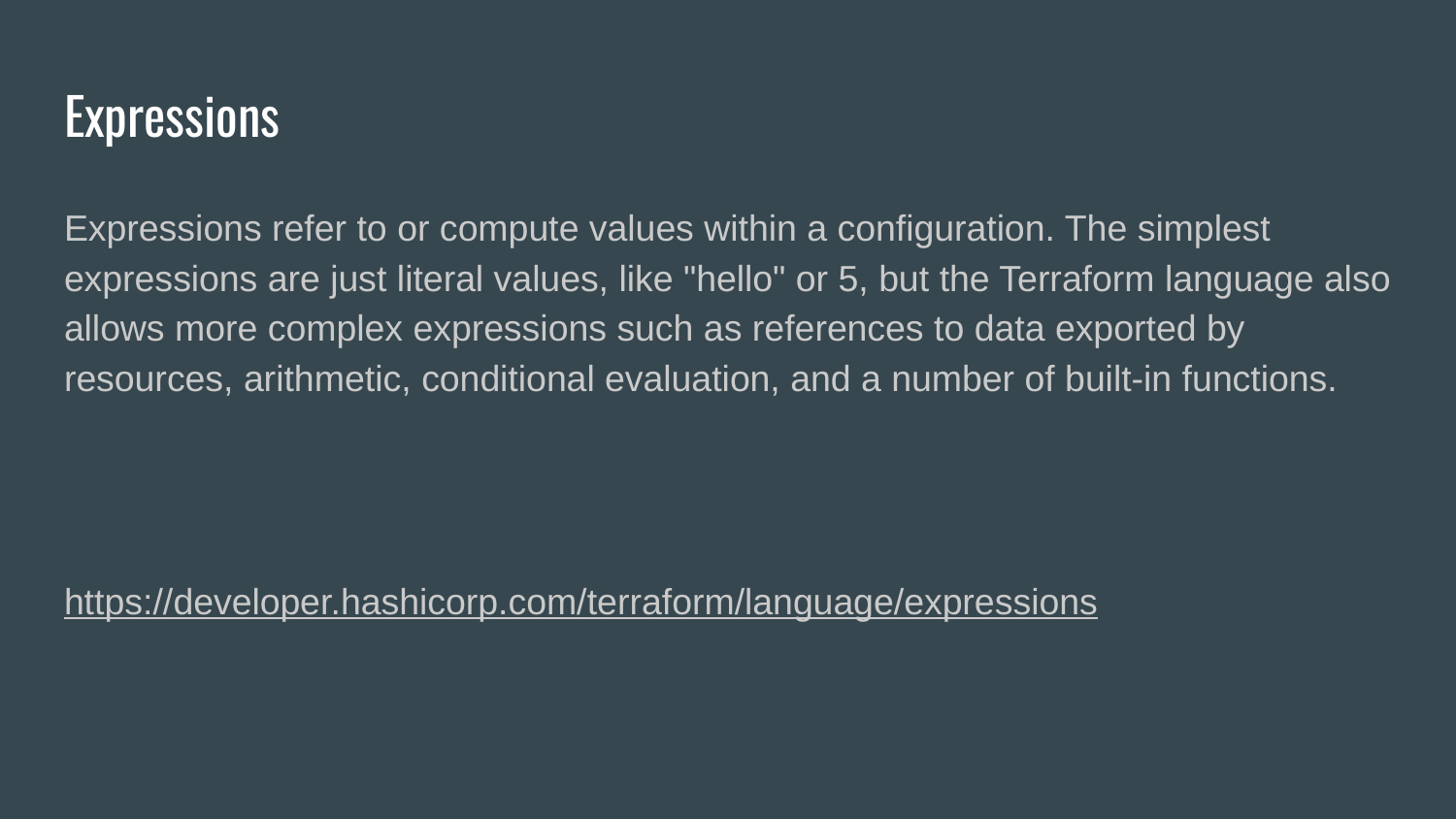

# Expressions
Expressions refer to or compute values within a configuration. The simplest expressions are just literal values, like "hello" or 5, but the Terraform language also allows more complex expressions such as references to data exported by resources, arithmetic, conditional evaluation, and a number of built-in functions.

https://developer.hashicorp.com/terraform/language/expressions